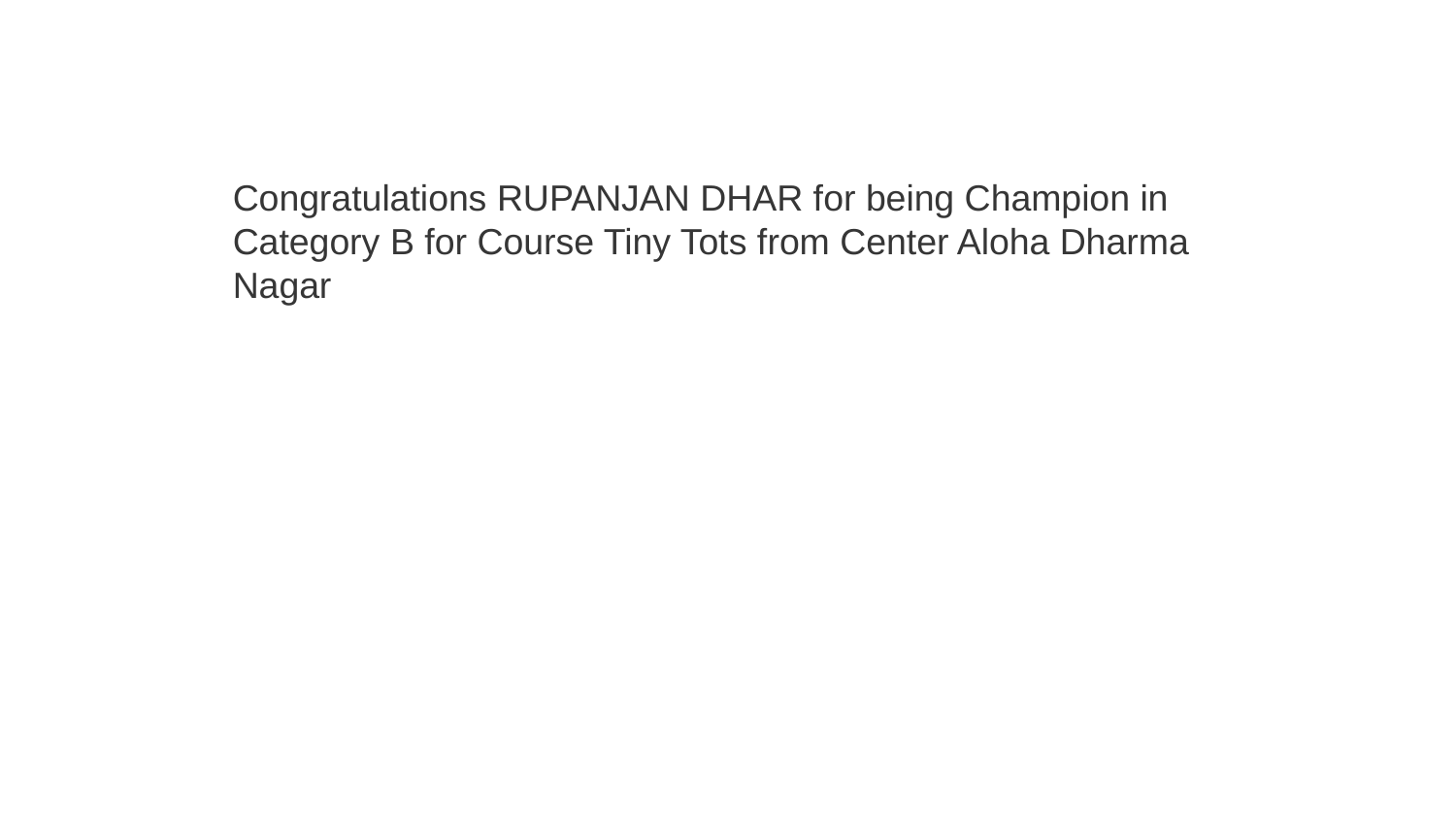

Congratulations RUPANJAN DHAR for being Champion in Category B for Course Tiny Tots from Center Aloha Dharma Nagar